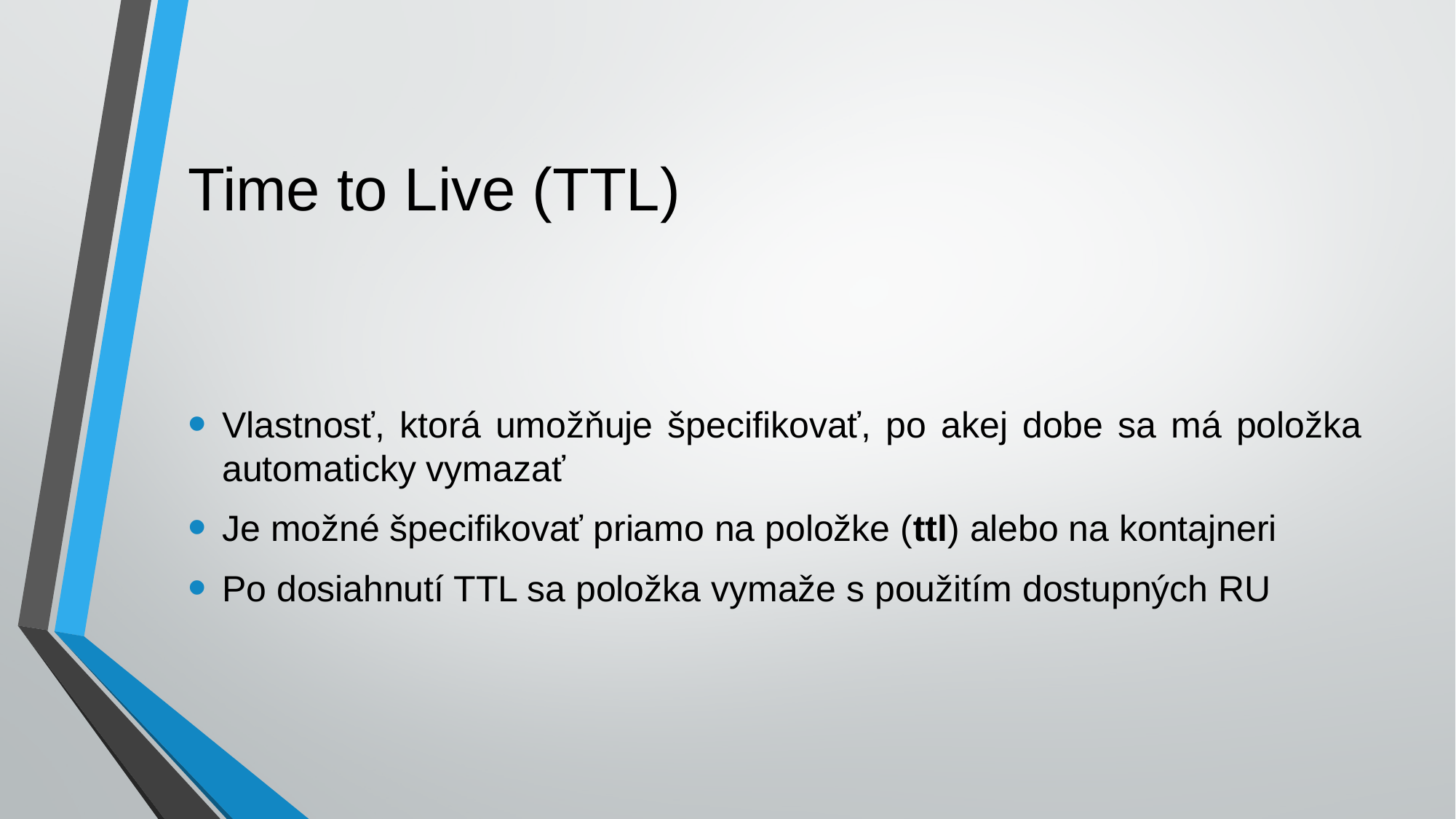

# Time to Live (TTL)
Vlastnosť, ktorá umožňuje špecifikovať, po akej dobe sa má položka automaticky vymazať
Je možné špecifikovať priamo na položke (ttl) alebo na kontajneri
Po dosiahnutí TTL sa položka vymaže s použitím dostupných RU